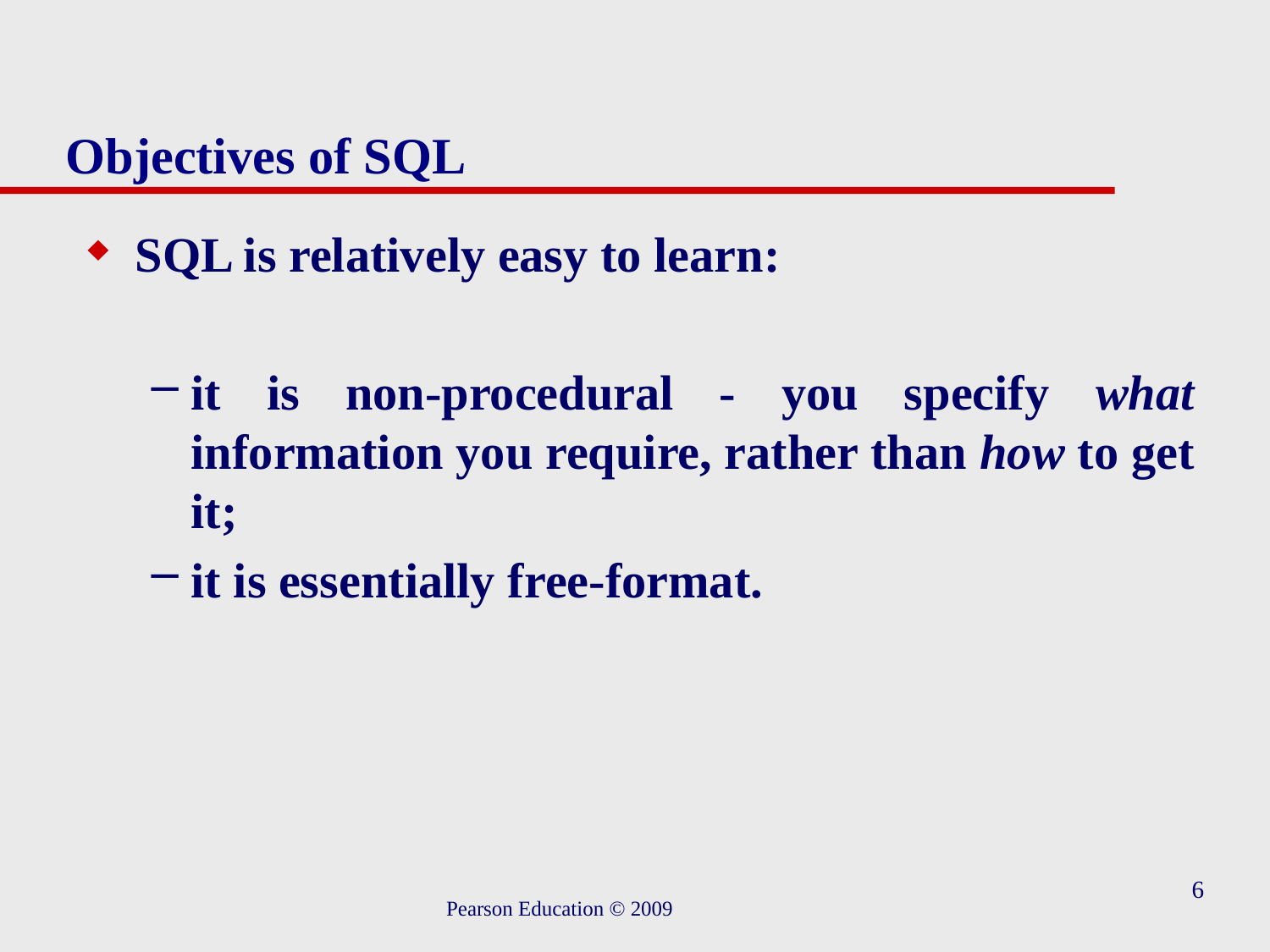

# Objectives of SQL
SQL is relatively easy to learn:

it is non-procedural - you specify what information you require, rather than how to get it;
it is essentially free-format.
6
Pearson Education © 2009